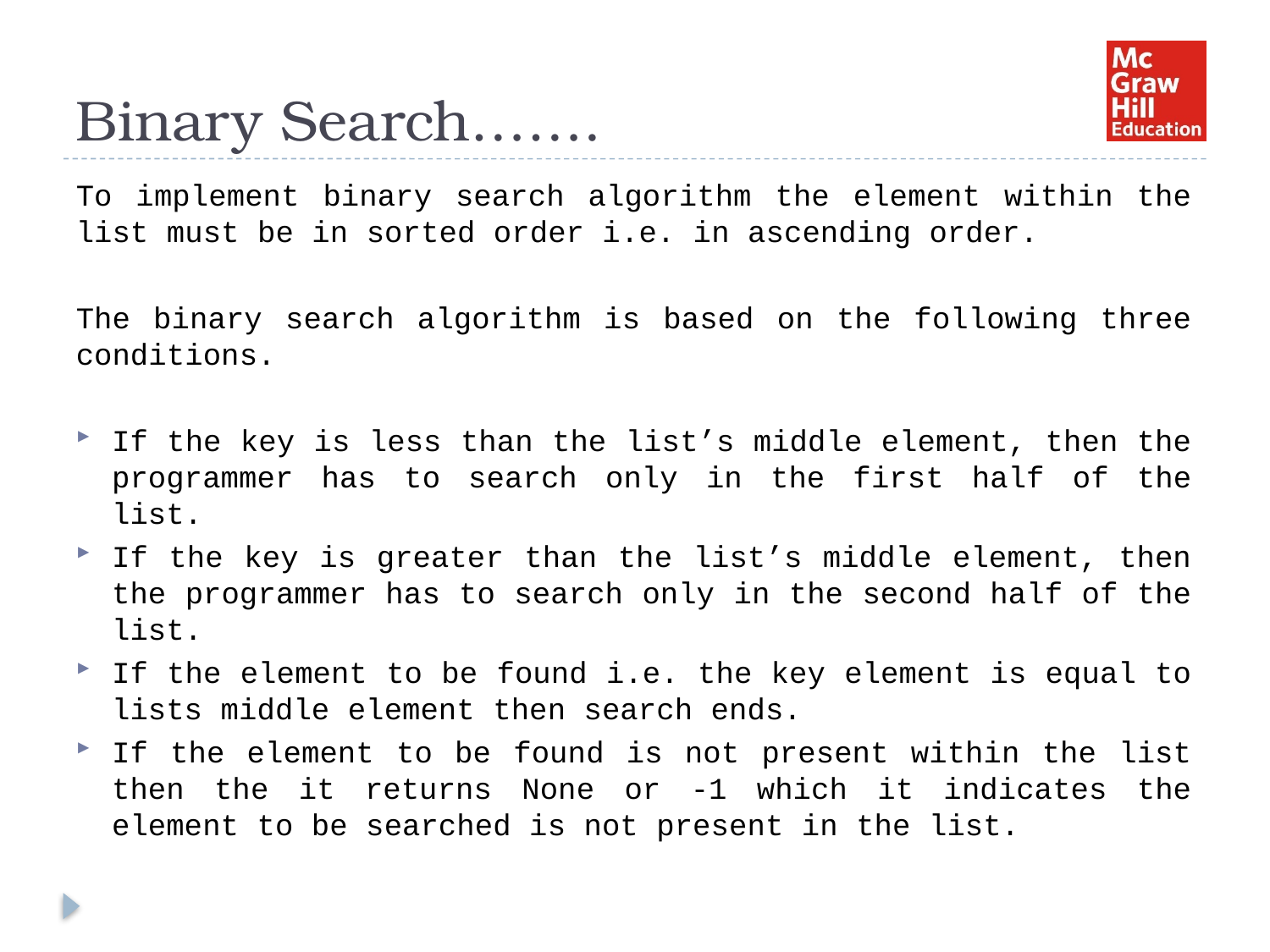

# Binary Search…….
To implement binary search algorithm the element within the list must be in sorted order i.e. in ascending order.

The binary search algorithm is based on the following three conditions.

If the key is less than the list’s middle element, then the programmer has to search only in the first half of the list.
If the key is greater than the list’s middle element, then the programmer has to search only in the second half of the list.
If the element to be found i.e. the key element is equal to lists middle element then search ends.
If the element to be found is not present within the list then the it returns None or -1 which it indicates the element to be searched is not present in the list.